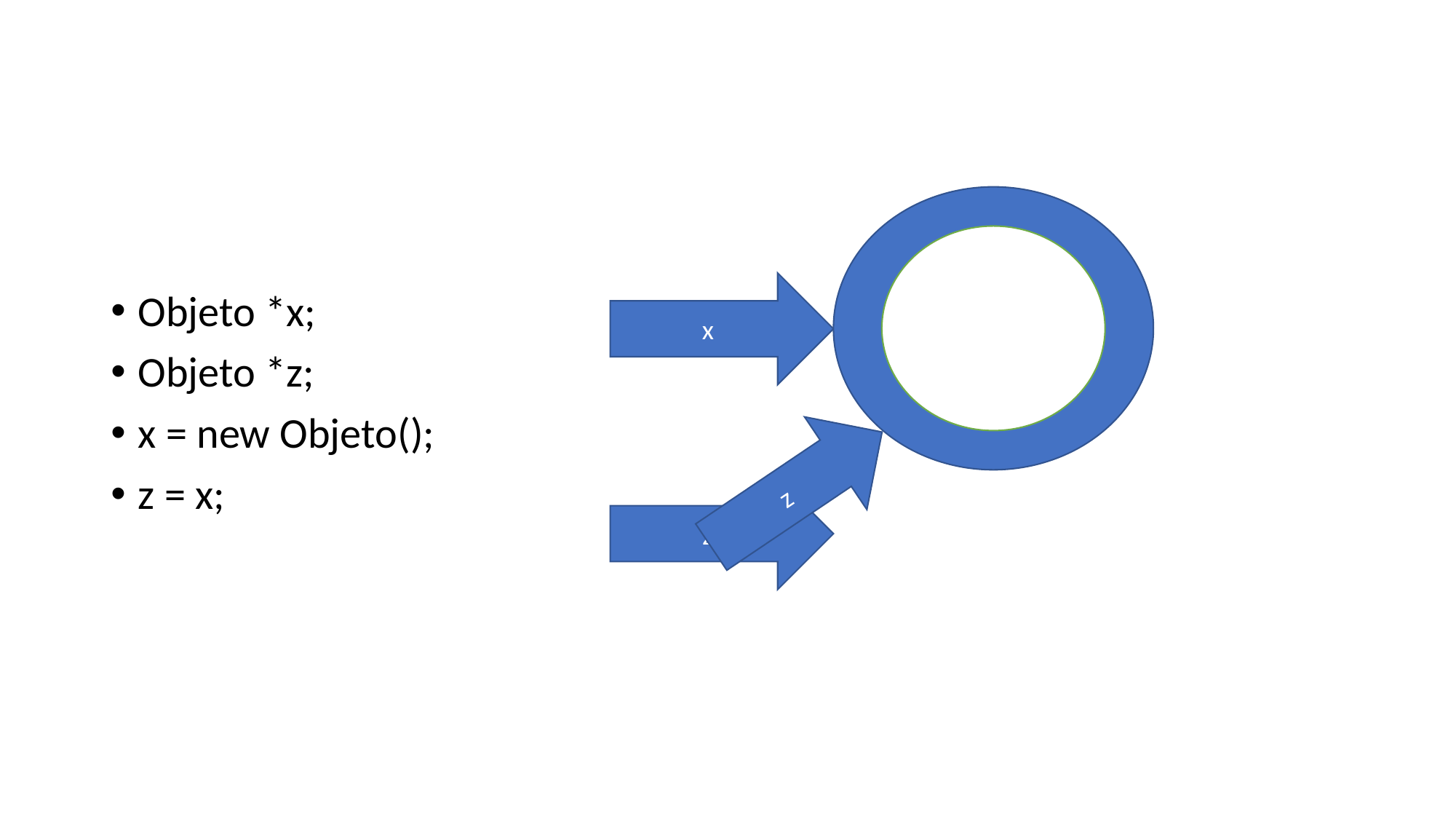

#

Objeto *x;
Objeto *z;
x = new Objeto();
z = x;

x
z
z